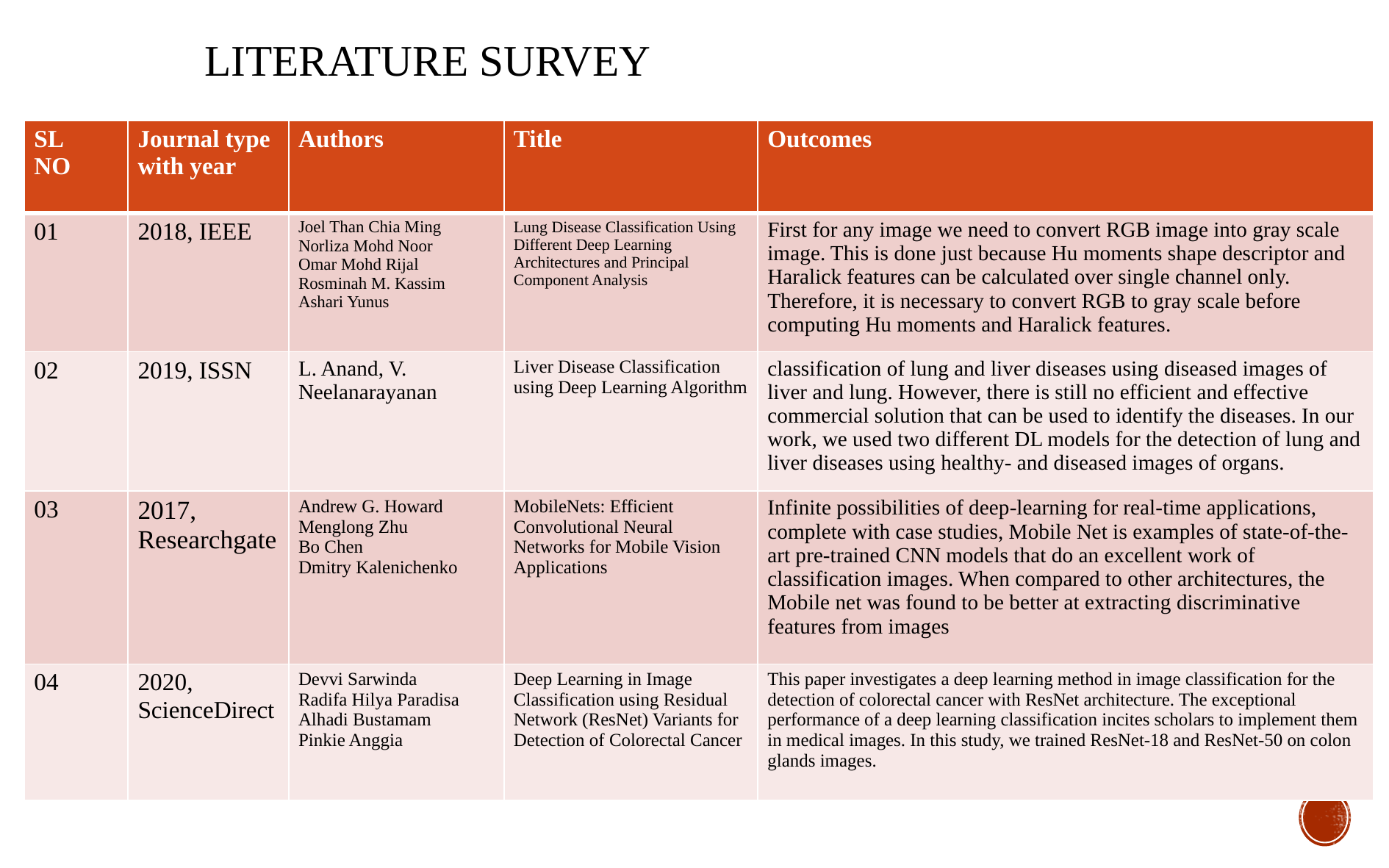

# LITERATURE SURVEY
| SL NO | Journal type with year | Authors | Title | Outcomes |
| --- | --- | --- | --- | --- |
| 01 | 2018, IEEE | Joel Than Chia Ming Norliza Mohd Noor Omar Mohd Rijal Rosminah M. Kassim Ashari Yunus | Lung Disease Classification Using Different Deep Learning Architectures and Principal Component Analysis | First for any image we need to convert RGB image into gray scale image. This is done just because Hu moments shape descriptor and Haralick features can be calculated over single channel only. Therefore, it is necessary to convert RGB to gray scale before computing Hu moments and Haralick features. |
| 02 | 2019, ISSN | L. Anand, V. Neelanarayanan | Liver Disease Classification using Deep Learning Algorithm | classification of lung and liver diseases using diseased images of liver and lung. However, there is still no efficient and effective commercial solution that can be used to identify the diseases. In our work, we used two different DL models for the detection of lung and liver diseases using healthy- and diseased images of organs. |
| 03 | 2017, Researchgate | Andrew G. Howard Menglong Zhu Bo Chen Dmitry Kalenichenko | MobileNets: Efficient Convolutional Neural Networks for Mobile Vision Applications | Infinite possibilities of deep-learning for real-time applications, complete with case studies, Mobile Net is examples of state-of-the-art pre-trained CNN models that do an excellent work of classification images. When compared to other architectures, the Mobile net was found to be better at extracting discriminative features from images |
| 04 | 2020, ScienceDirect | Devvi Sarwinda Radifa Hilya Paradisa Alhadi Bustamam Pinkie Anggia | Deep Learning in Image Classification using Residual Network (ResNet) Variants for Detection of Colorectal Cancer | This paper investigates a deep learning method in image classification for the detection of colorectal cancer with ResNet architecture. The exceptional performance of a deep learning classification incites scholars to implement them in medical images. In this study, we trained ResNet-18 and ResNet-50 on colon glands images. |